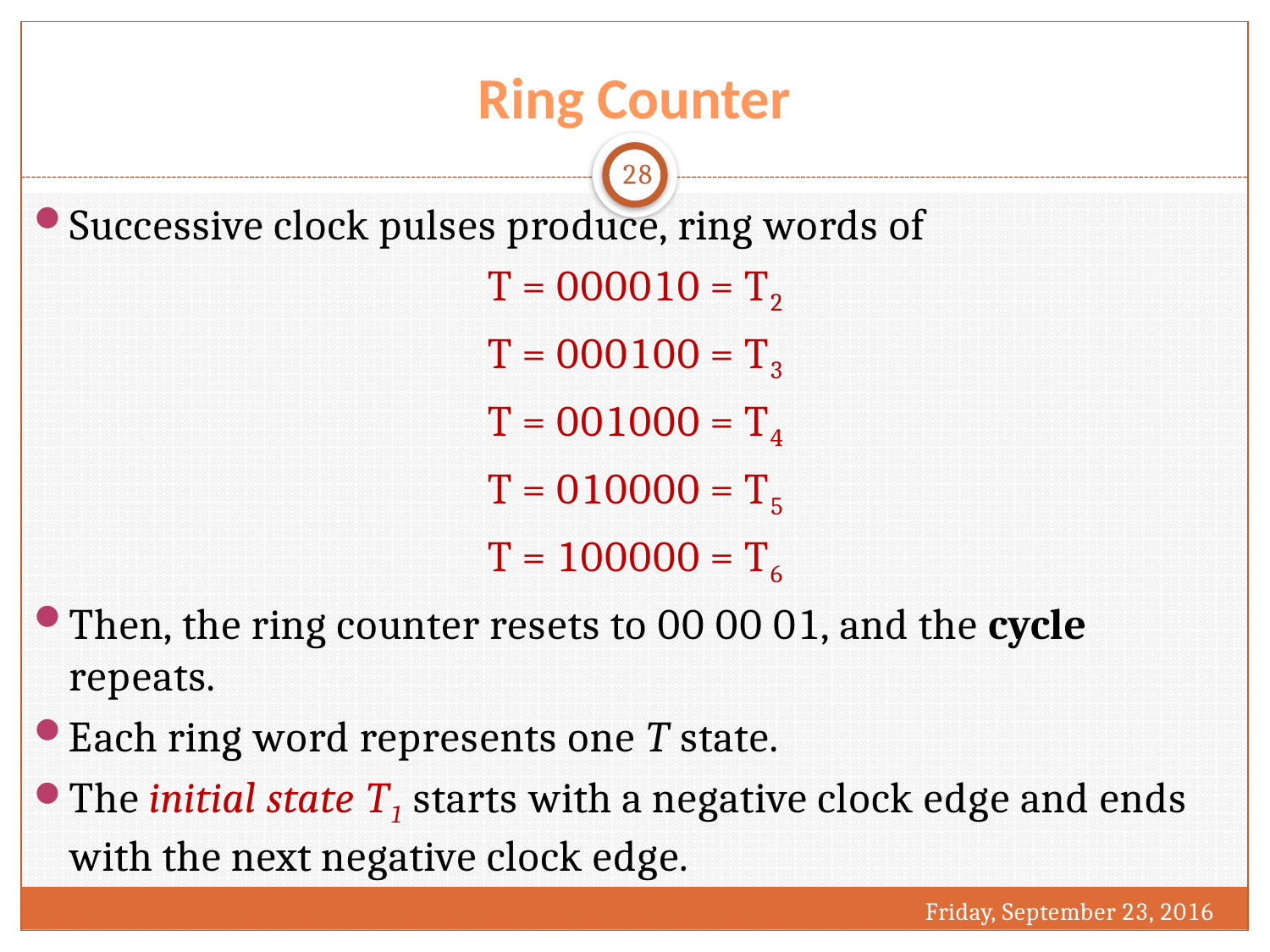

# Ring Counter
28
Successive clock pulses produce, ring words of
T = 000010 = T2
T = 000100 = T3
T = 001000 = T4
T = 010000 = T5
T = 100000 = T6
Then, the ring counter resets to 00 00 01, and the cycle repeats.
Each ring word represents one T state.
The initial state T1 starts with a negative clock edge and ends with the next negative clock edge.
Friday, September 23, 2016